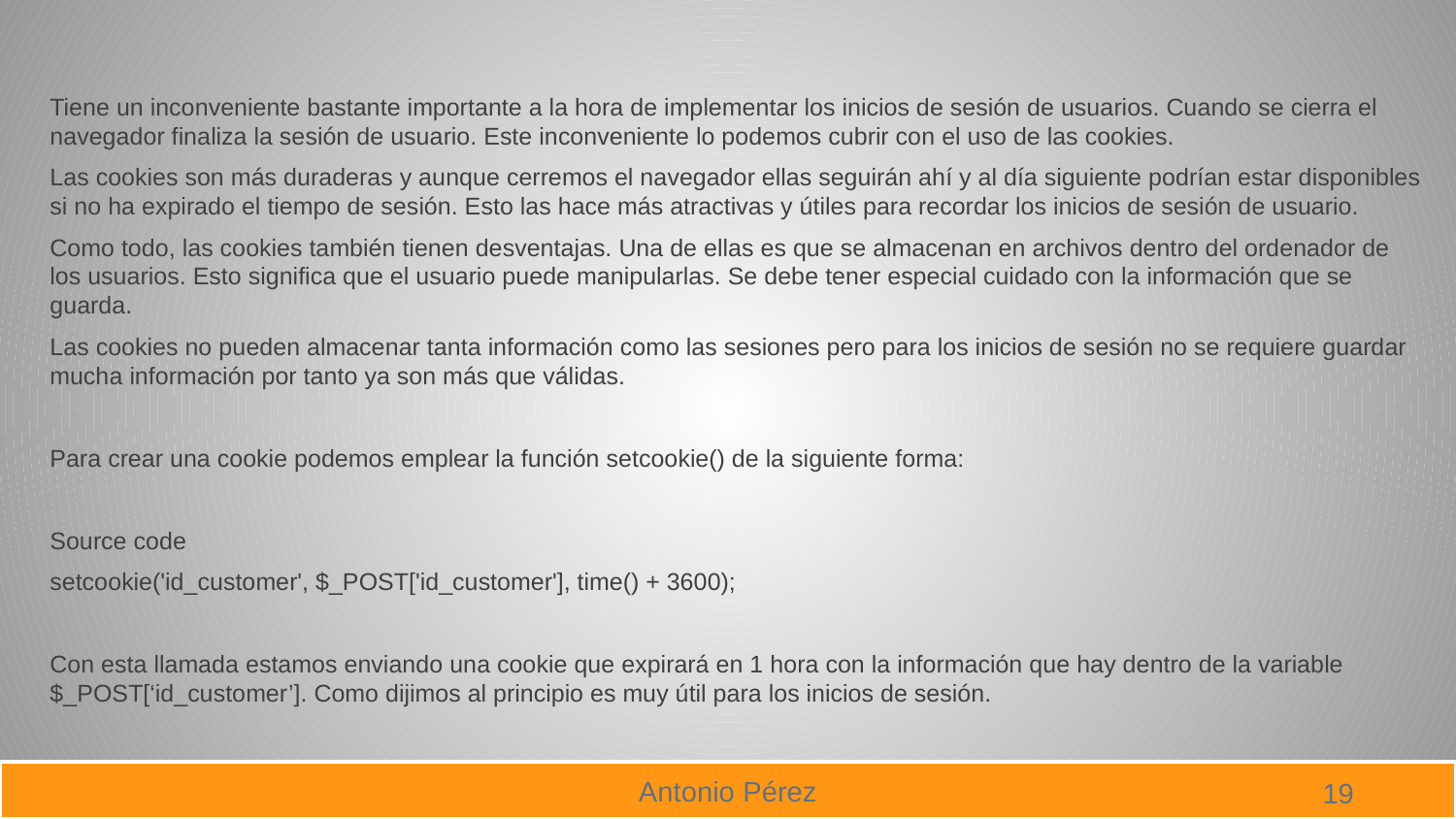

Tiene un inconveniente bastante importante a la hora de implementar los inicios de sesión de usuarios. Cuando se cierra el navegador finaliza la sesión de usuario. Este inconveniente lo podemos cubrir con el uso de las cookies.
Las cookies son más duraderas y aunque cerremos el navegador ellas seguirán ahí y al día siguiente podrían estar disponibles si no ha expirado el tiempo de sesión. Esto las hace más atractivas y útiles para recordar los inicios de sesión de usuario.
Como todo, las cookies también tienen desventajas. Una de ellas es que se almacenan en archivos dentro del ordenador de los usuarios. Esto significa que el usuario puede manipularlas. Se debe tener especial cuidado con la información que se guarda.
Las cookies no pueden almacenar tanta información como las sesiones pero para los inicios de sesión no se requiere guardar mucha información por tanto ya son más que válidas.

Para crear una cookie podemos emplear la función setcookie() de la siguiente forma:

Source code
setcookie('id_customer', $_POST['id_customer'], time() + 3600);

Con esta llamada estamos enviando una cookie que expirará en 1 hora con la información que hay dentro de la variable $_POST[‘id_customer’]. Como dijimos al principio es muy útil para los inicios de sesión.

19